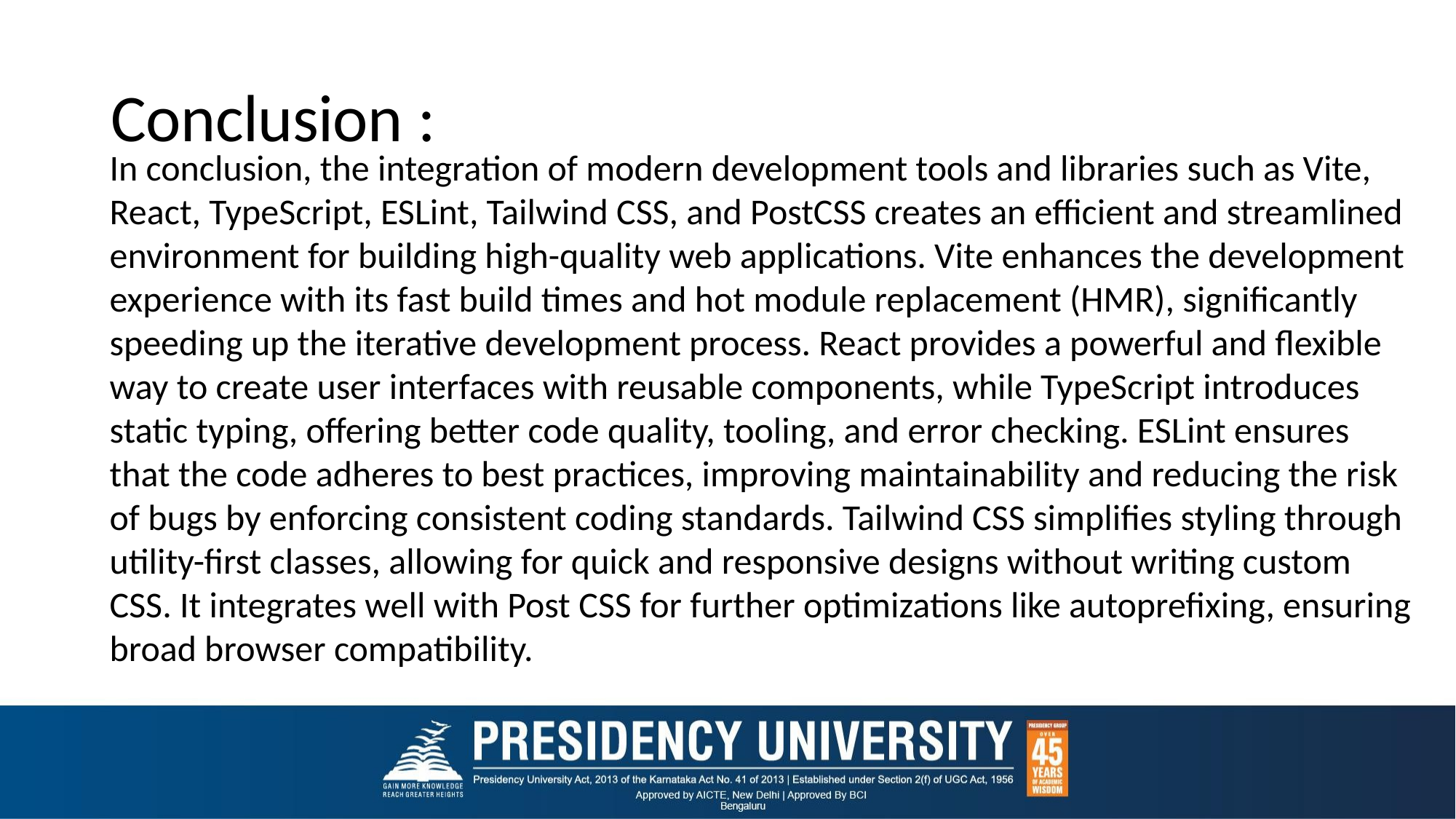

# Conclusion :
In conclusion, the integration of modern development tools and libraries such as Vite, React, TypeScript, ESLint, Tailwind CSS, and PostCSS creates an efficient and streamlined environment for building high-quality web applications. Vite enhances the development experience with its fast build times and hot module replacement (HMR), significantly speeding up the iterative development process. React provides a powerful and flexible way to create user interfaces with reusable components, while TypeScript introduces static typing, offering better code quality, tooling, and error checking. ESLint ensures that the code adheres to best practices, improving maintainability and reducing the risk of bugs by enforcing consistent coding standards. Tailwind CSS simplifies styling through utility-first classes, allowing for quick and responsive designs without writing custom CSS. It integrates well with Post CSS for further optimizations like autoprefixing, ensuring broad browser compatibility.